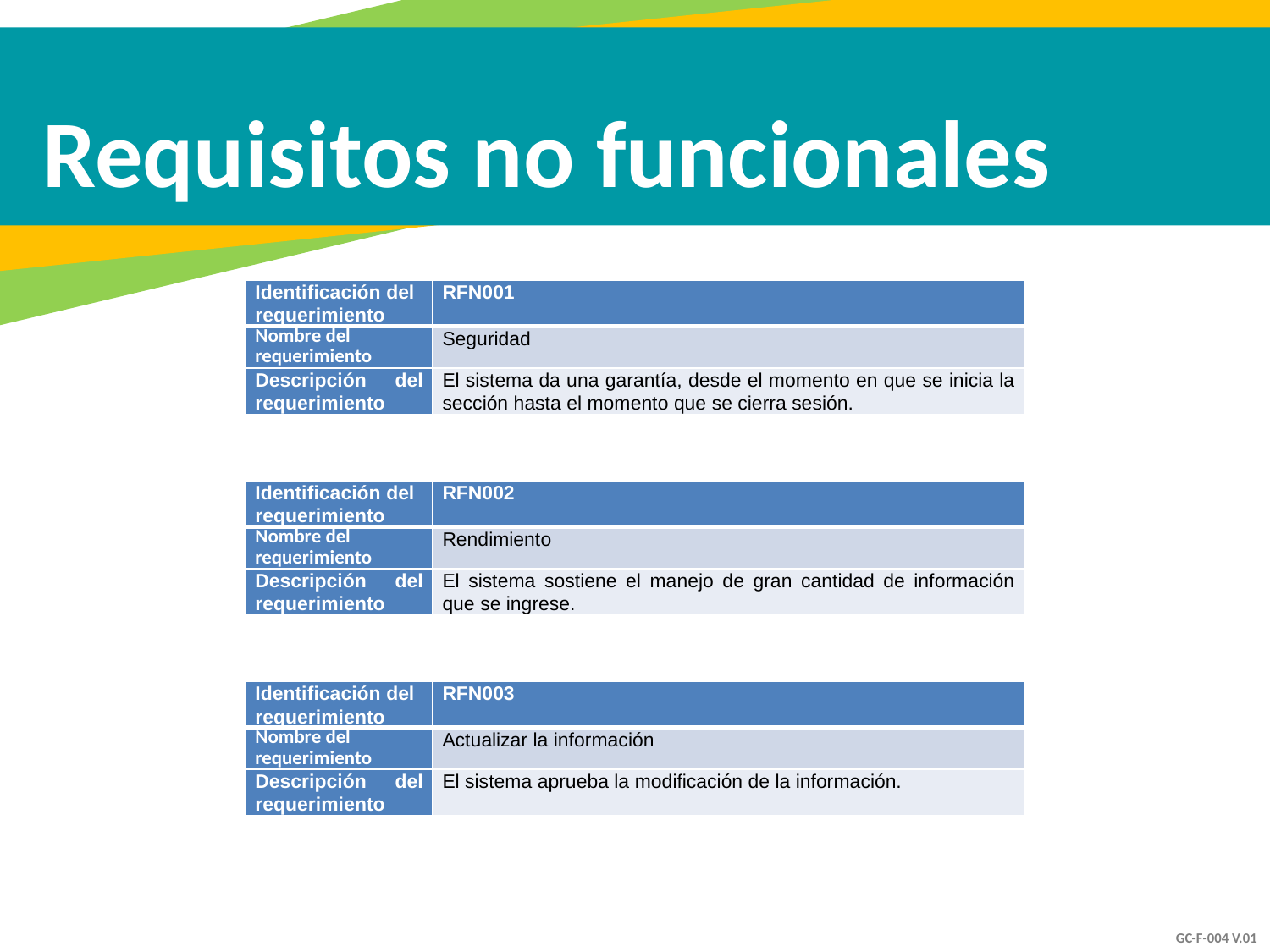

Requisitos no funcionales
| Identificación del requerimiento | RFN001 |
| --- | --- |
| Nombre del requerimiento | Seguridad |
| Descripción del requerimiento | El sistema da una garantía, desde el momento en que se inicia la sección hasta el momento que se cierra sesión. |
| Identificación del requerimiento | RFN002 |
| --- | --- |
| Nombre del requerimiento | Rendimiento |
| Descripción del requerimiento | El sistema sostiene el manejo de gran cantidad de información que se ingrese. |
| Identificación del requerimiento | RFN003 |
| --- | --- |
| Nombre del requerimiento | Actualizar la información |
| Descripción del requerimiento | El sistema aprueba la modificación de la información. |